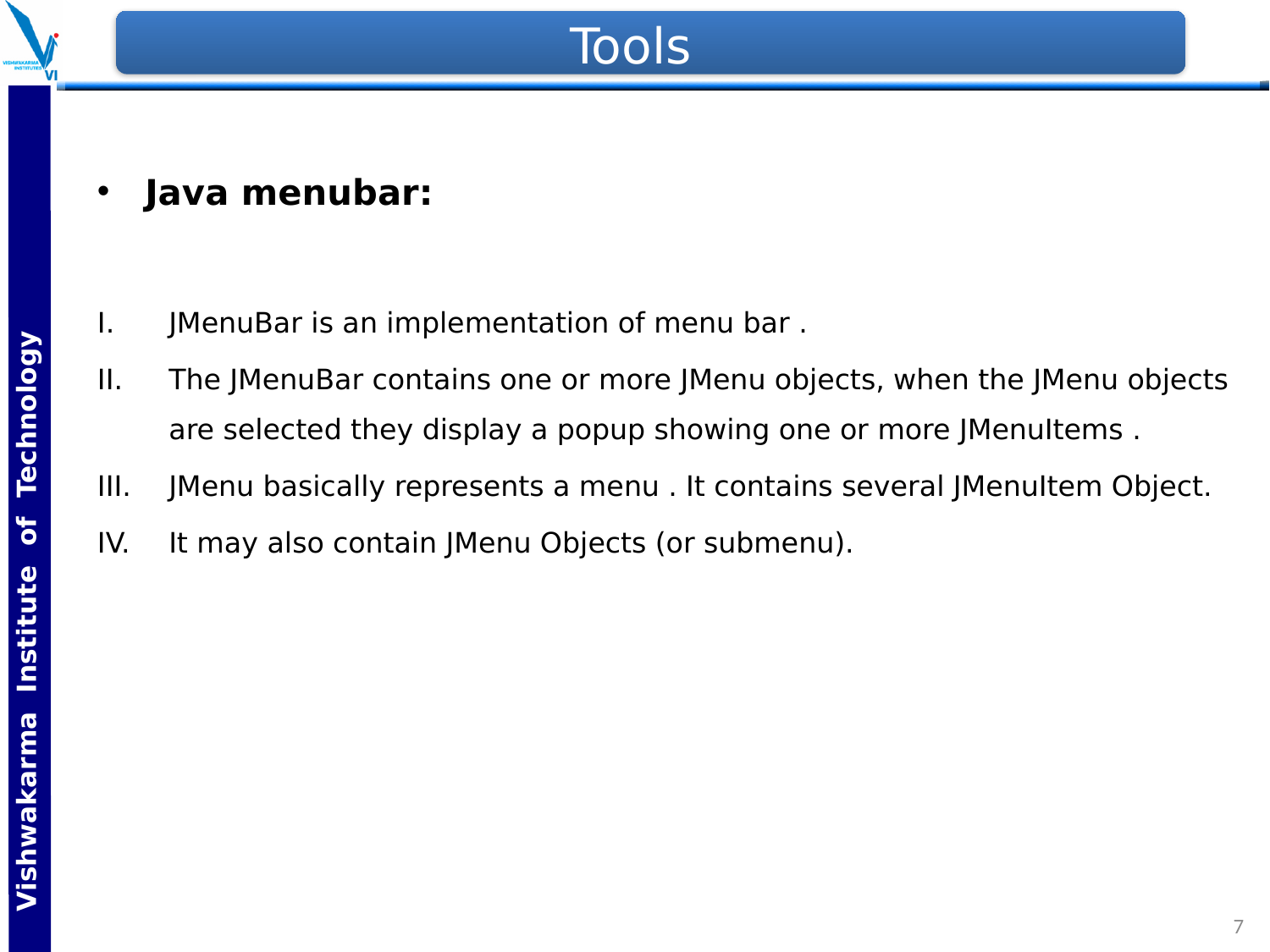

# Tools

Java menubar:

JMenuBar is an implementation of menu bar .
The JMenuBar contains one or more JMenu objects, when the JMenu objects are selected they display a popup showing one or more JMenuItems .
JMenu basically represents a menu . It contains several JMenuItem Object.
It may also contain JMenu Objects (or submenu).

7